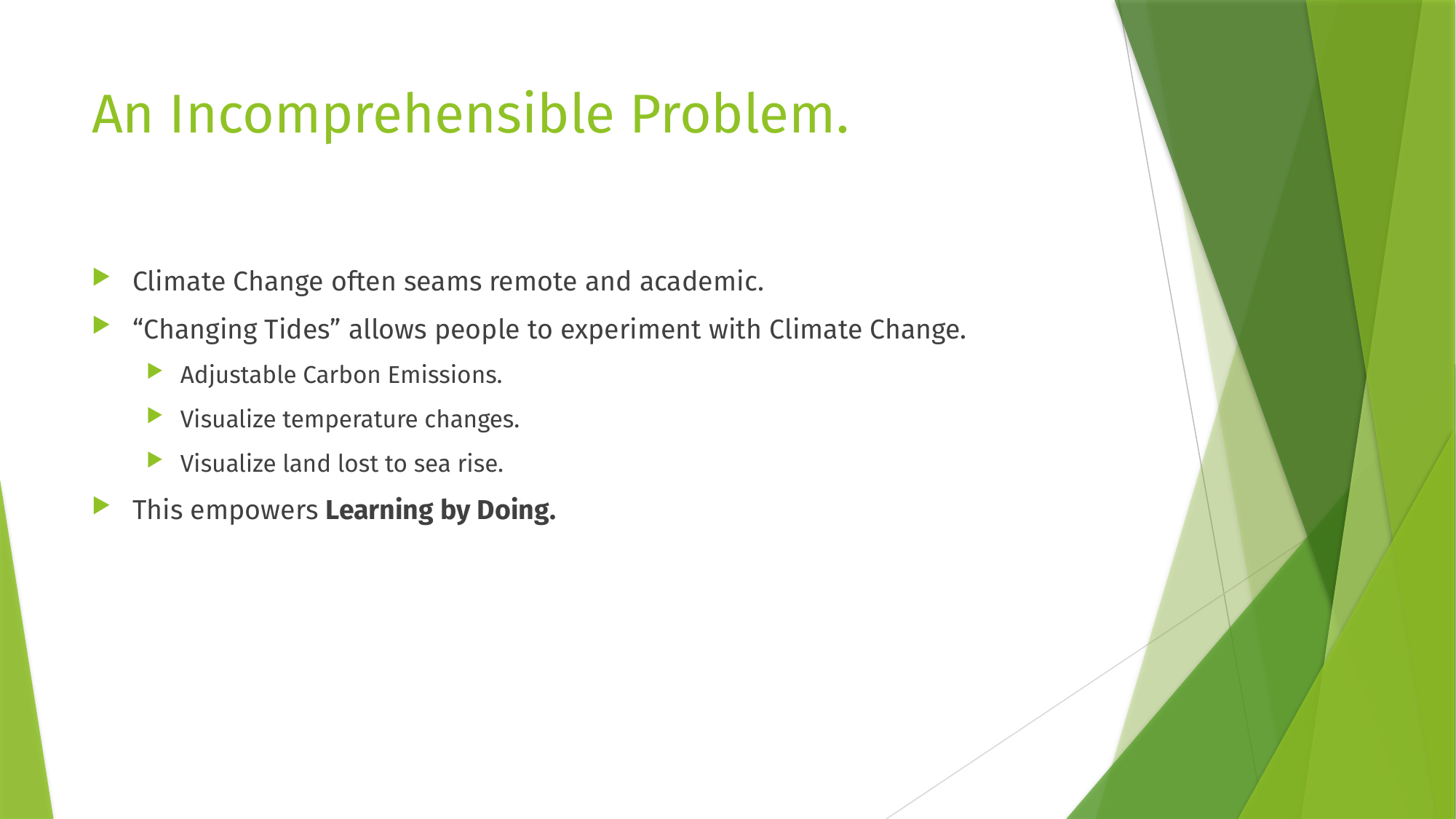

# An Incomprehensible Problem.
Climate Change often seams remote and academic.
“Changing Tides” allows people to experiment with Climate Change.
Adjustable Carbon Emissions.
Visualize temperature changes.
Visualize land lost to sea rise.
This empowers Learning by Doing.